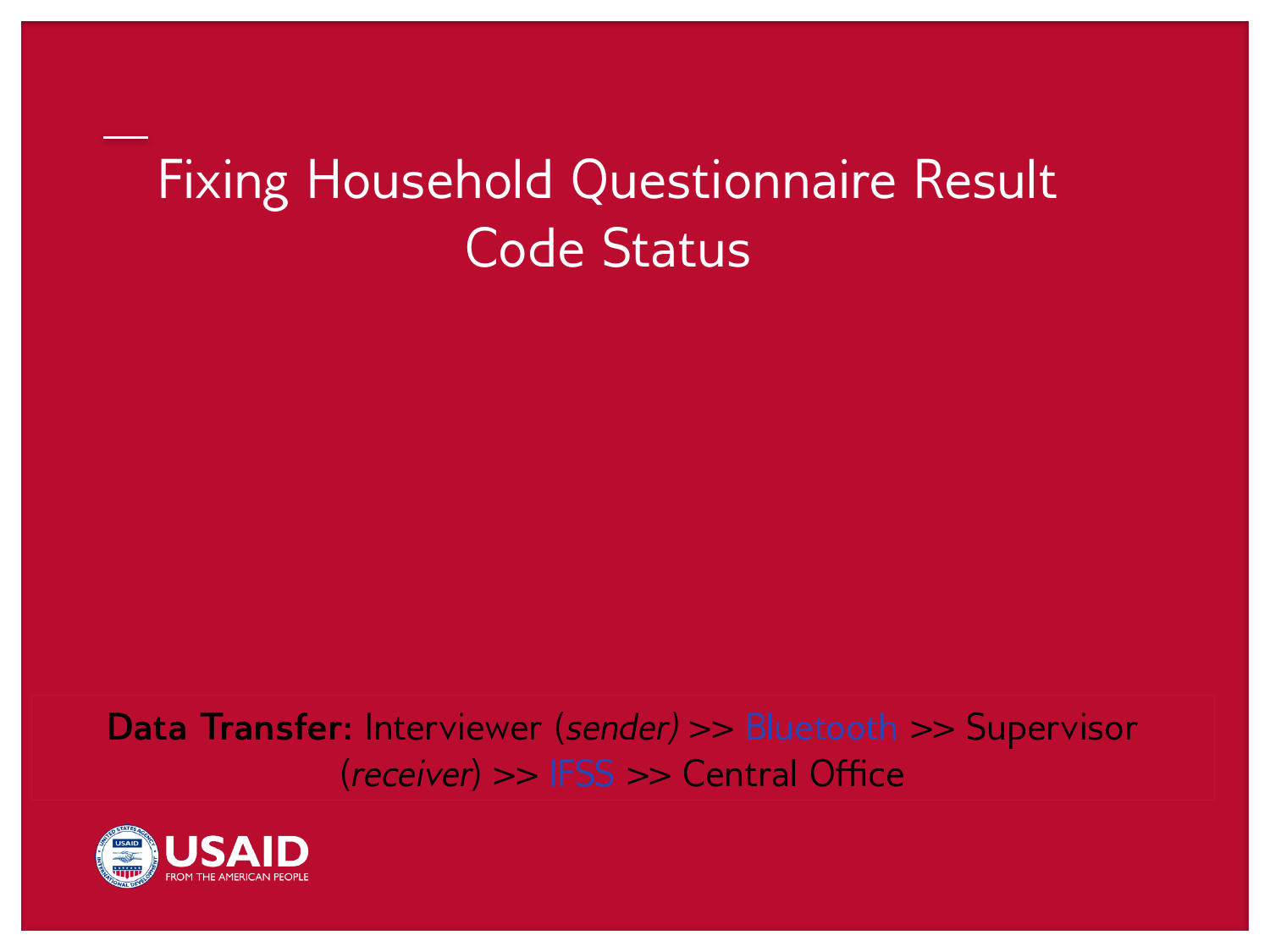

# Fixing Household Questionnaire Result Code Status
Data Transfer: Interviewer (sender) >> Bluetooth >> Supervisor (receiver) >> IFSS >> Central Office